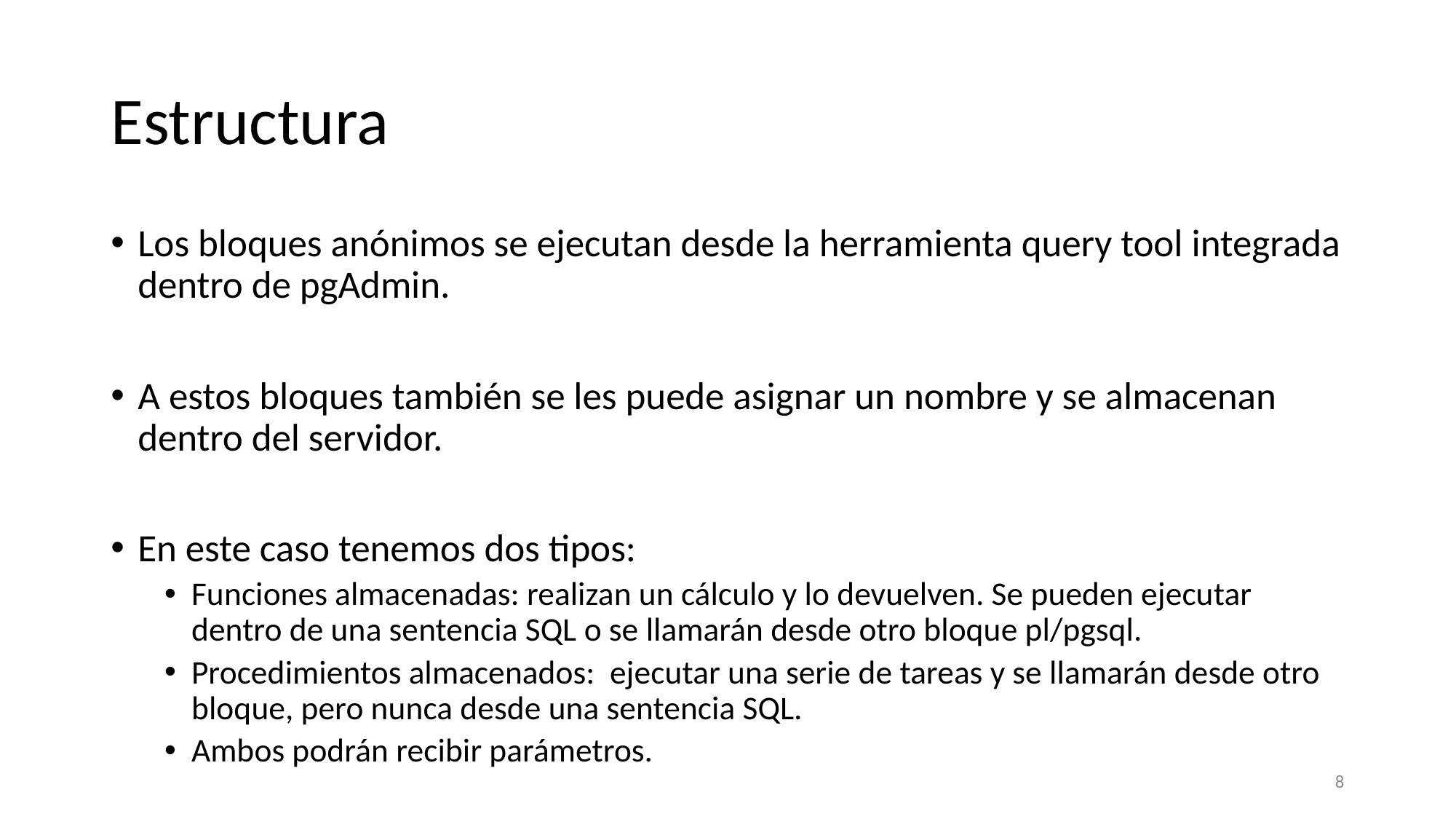

# Estructura
Los bloques anónimos se ejecutan desde la herramienta query tool integrada dentro de pgAdmin.

A estos bloques también se les puede asignar un nombre y se almacenan dentro del servidor.

En este caso tenemos dos tipos:
Funciones almacenadas: realizan un cálculo y lo devuelven. Se pueden ejecutar dentro de una sentencia SQL o se llamarán desde otro bloque pl/pgsql.
Procedimientos almacenados:  ejecutar una serie de tareas y se llamarán desde otro bloque, pero nunca desde una sentencia SQL.
Ambos podrán recibir parámetros.
8